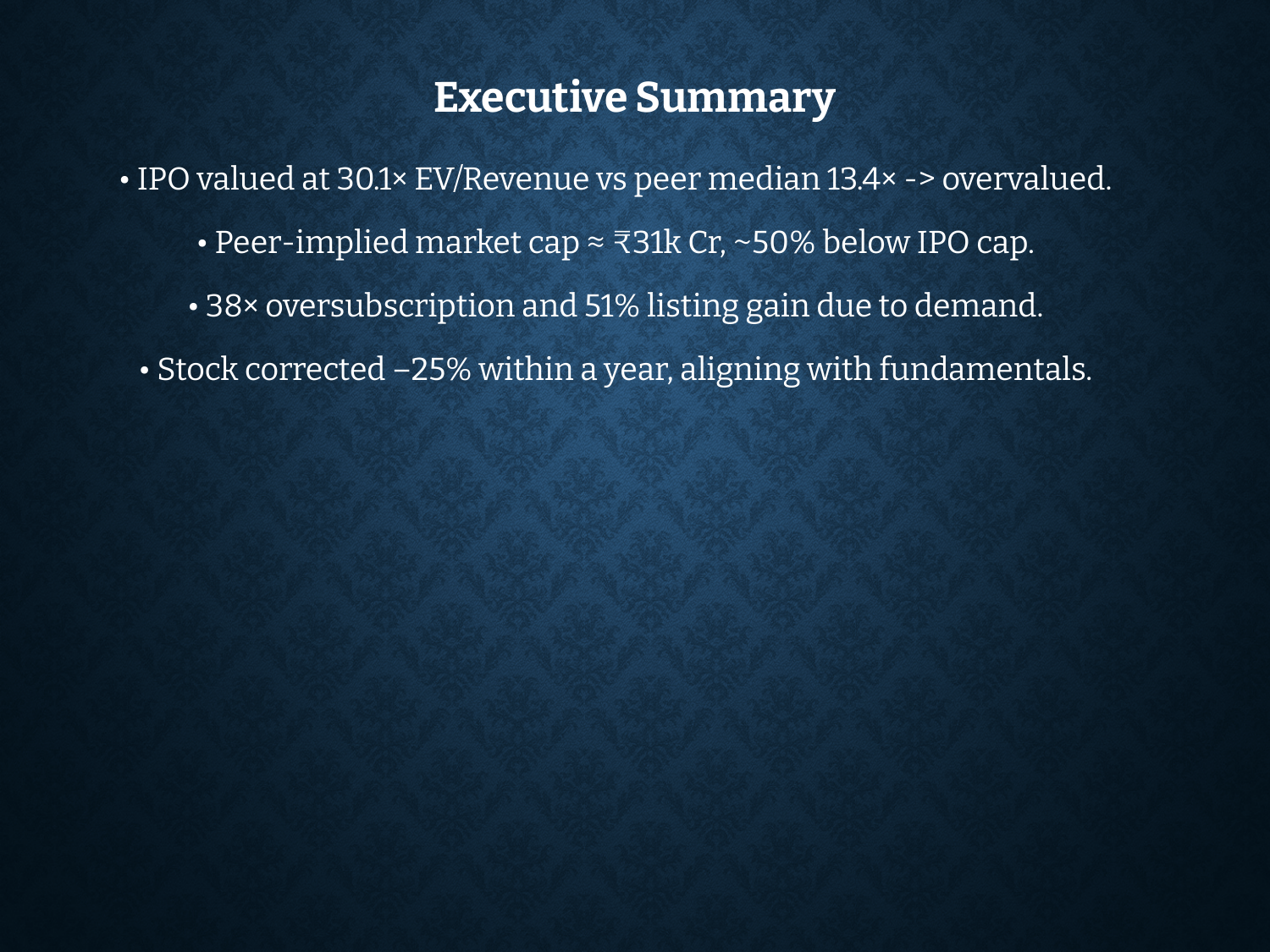

Executive Summary
• IPO valued at 30.1× EV/Revenue vs peer median 13.4× -> overvalued.
• Peer‑implied market cap ≈ ₹31k Cr, ~50% below IPO cap.
• 38× oversubscription and 51% listing gain due to demand.
• Stock corrected –25% within a year, aligning with fundamentals.